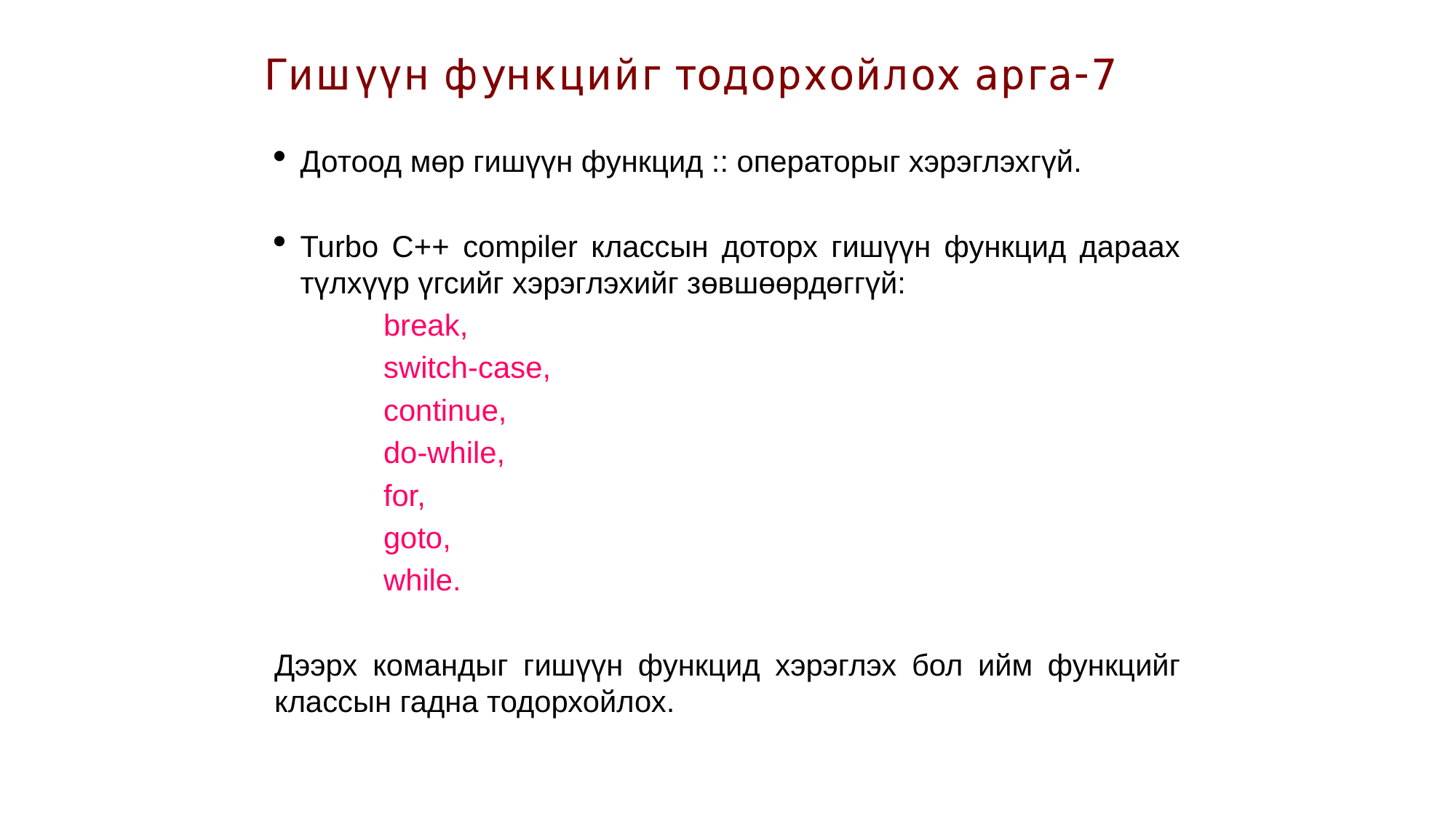

Гишүүн функцийг тодорхойлох арга-7
Дотоод мөр гишүүн функцид :: операторыг хэрэглэхгүй.

Turbo C++ compiler классын доторх гишүүн функцид дараах түлхүүр үгсийг хэрэглэхийг зөвшөөрдөггүй:
	break,
	switch-case,
	continue,
	do-while,
	for,
	goto,
	while.

Дээрх командыг гишүүн функцид хэрэглэх бол ийм функцийг классын гадна тодорхойлох.